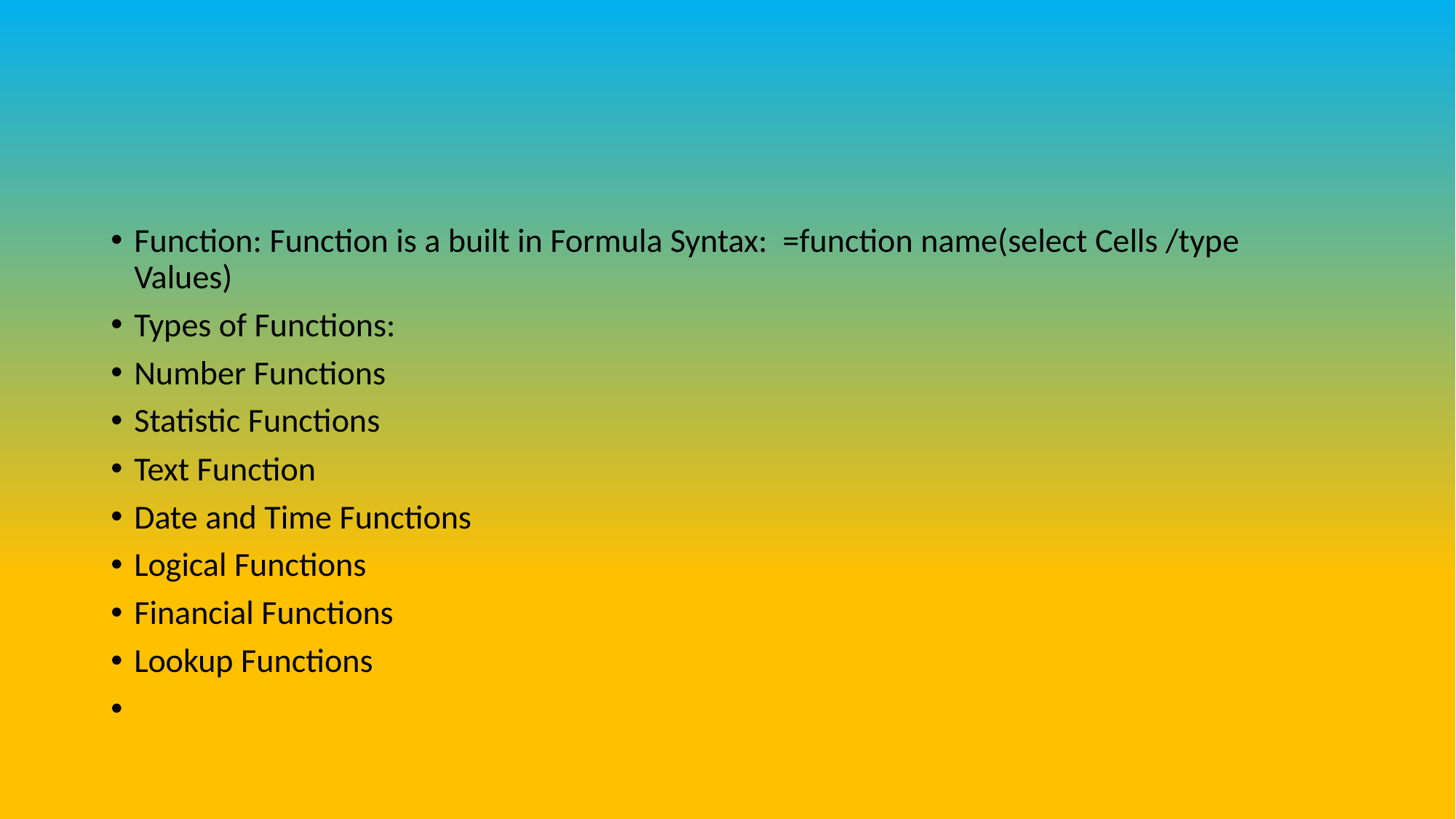

Function: Function is a built in Formula Syntax:  =function name(select Cells /type Values)
Types of Functions:
Number Functions
Statistic Functions
Text Function
Date and Time Functions
Logical Functions
Financial Functions
Lookup Functions